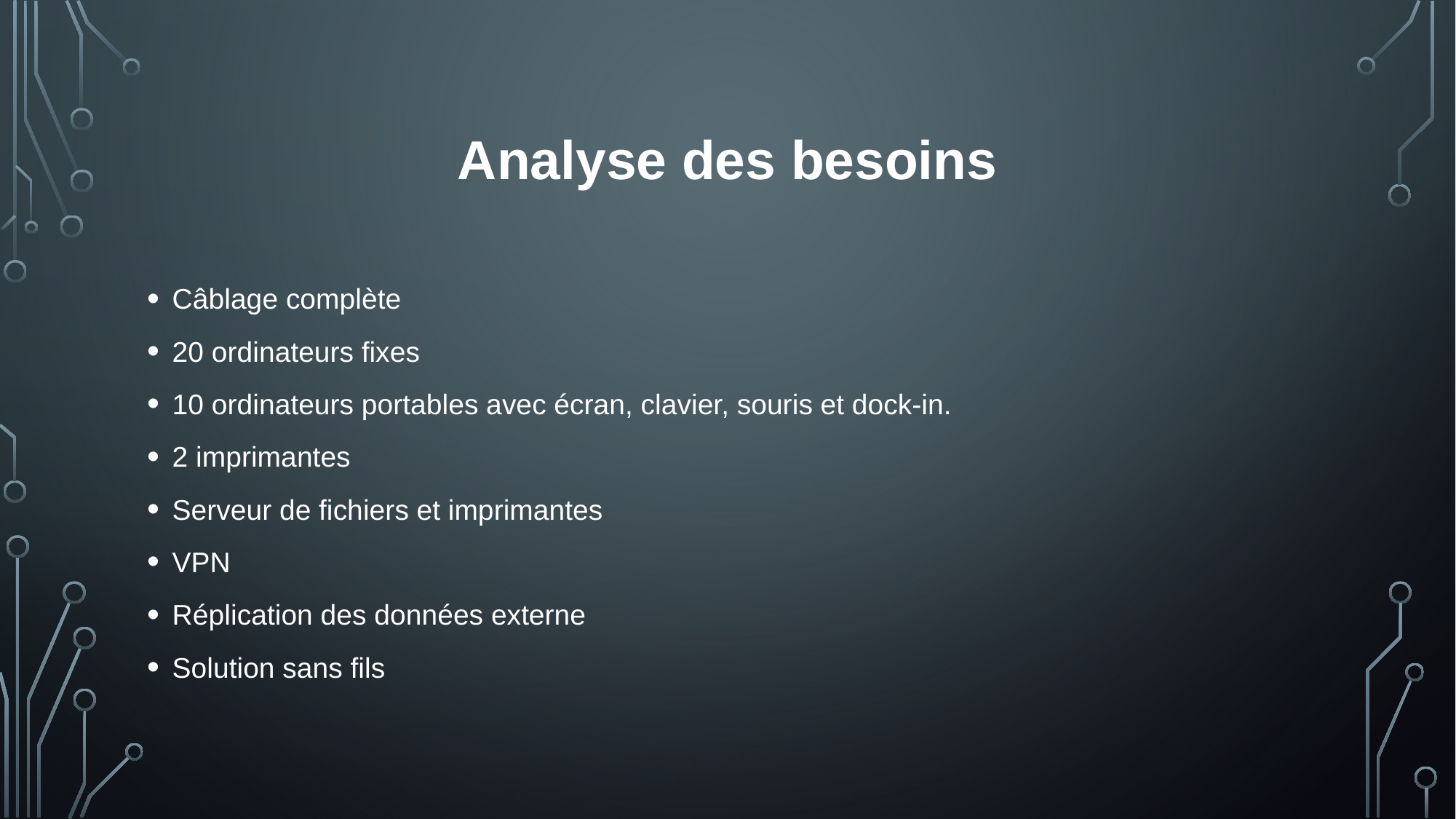

# Analyse des besoins
Câblage complète
20 ordinateurs fixes
10 ordinateurs portables avec écran, clavier, souris et dock-in.
2 imprimantes
Serveur de fichiers et imprimantes
VPN
Réplication des données externe
Solution sans fils